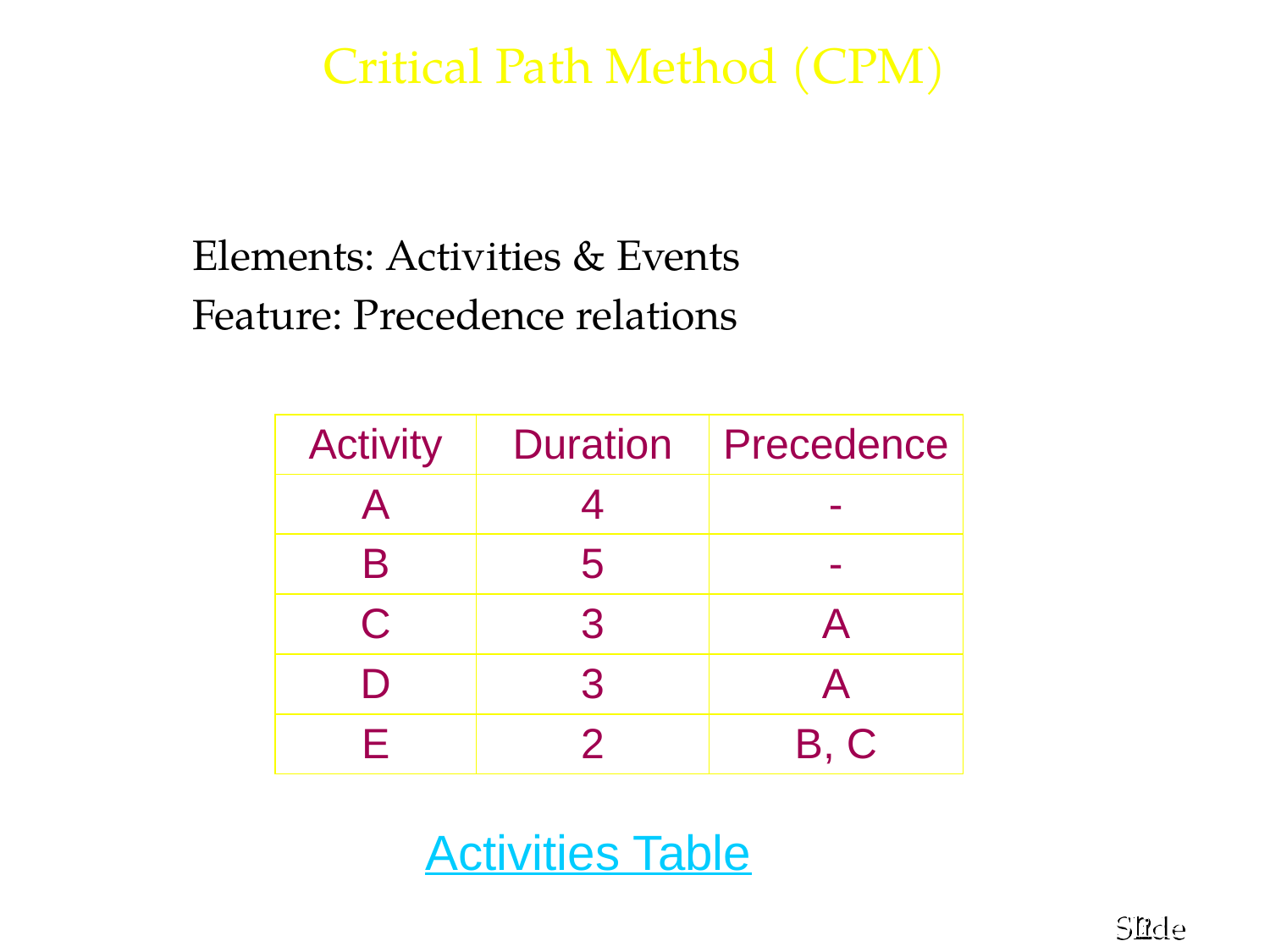

# Critical Path Method (CPM)
Elements: Activities & Events
Feature: Precedence relations
| Activity | Duration | Precedence |
| --- | --- | --- |
| A | 4 | - |
| B | 5 | - |
| C | 3 | A |
| D | 3 | A |
| E | 2 | B, C |
Activities Table